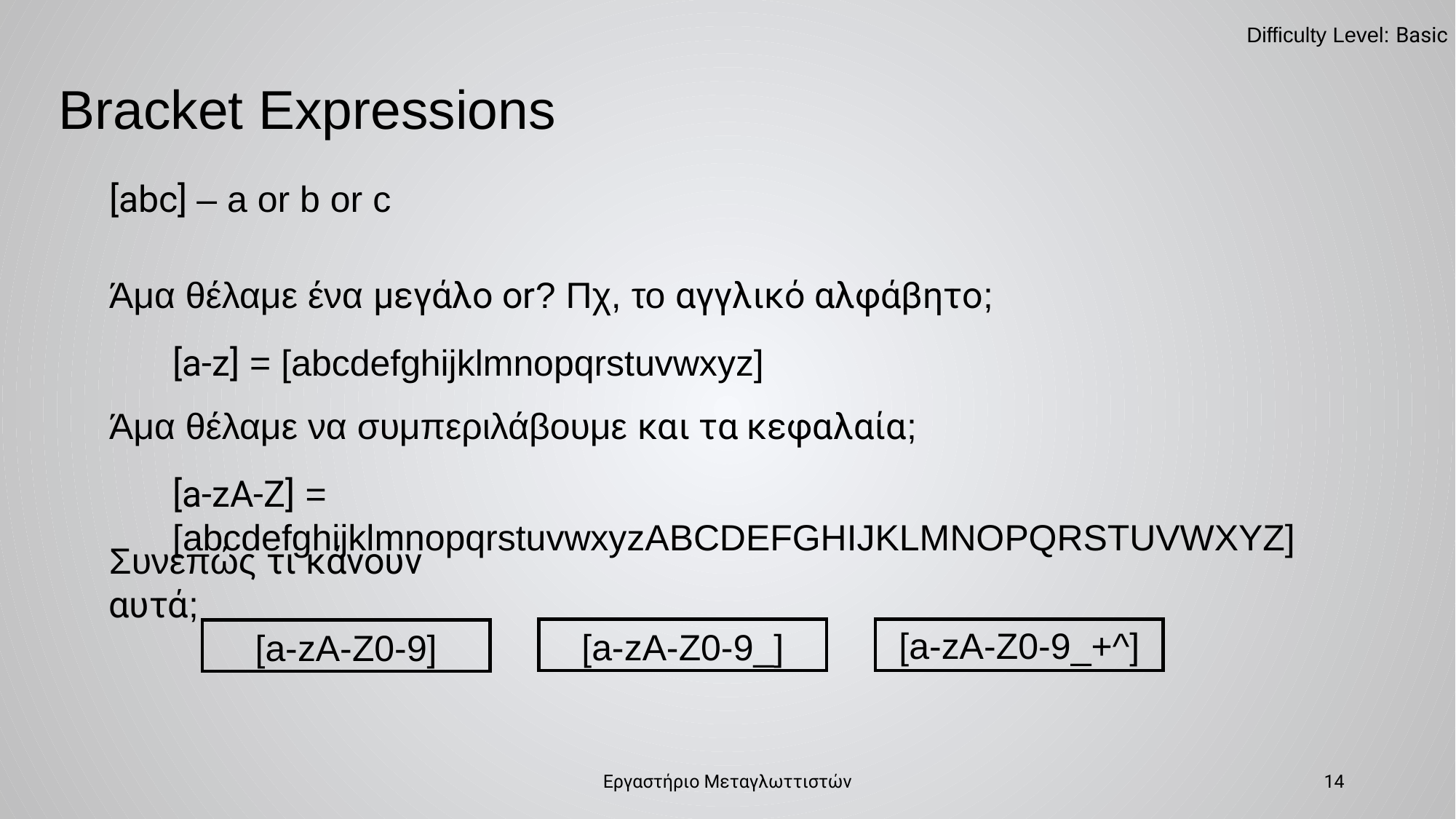

Difficulty Level: Basic
Bracket Expressions
[abc] – a or b or c
Άμα θέλαμε ένα μεγάλο or? Πχ, το αγγλικό αλφάβητο;
[a-z] = [abcdefghijklmnopqrstuvwxyz]
Άμα θέλαμε να συμπεριλάβουμε και τα κεφαλαία;
[a-zA-Z] = [abcdefghijklmnopqrstuvwxyzABCDEFGHIJKLMNOPQRSTUVWXYZ]
Συνεπώς τι κάνουν αυτά;
[a-zA-Z0-9_+^]
[a-zA-Z0-9_]

[a-zA-Z0-9]

Εργαστήριο Μεταγλωττιστών
14